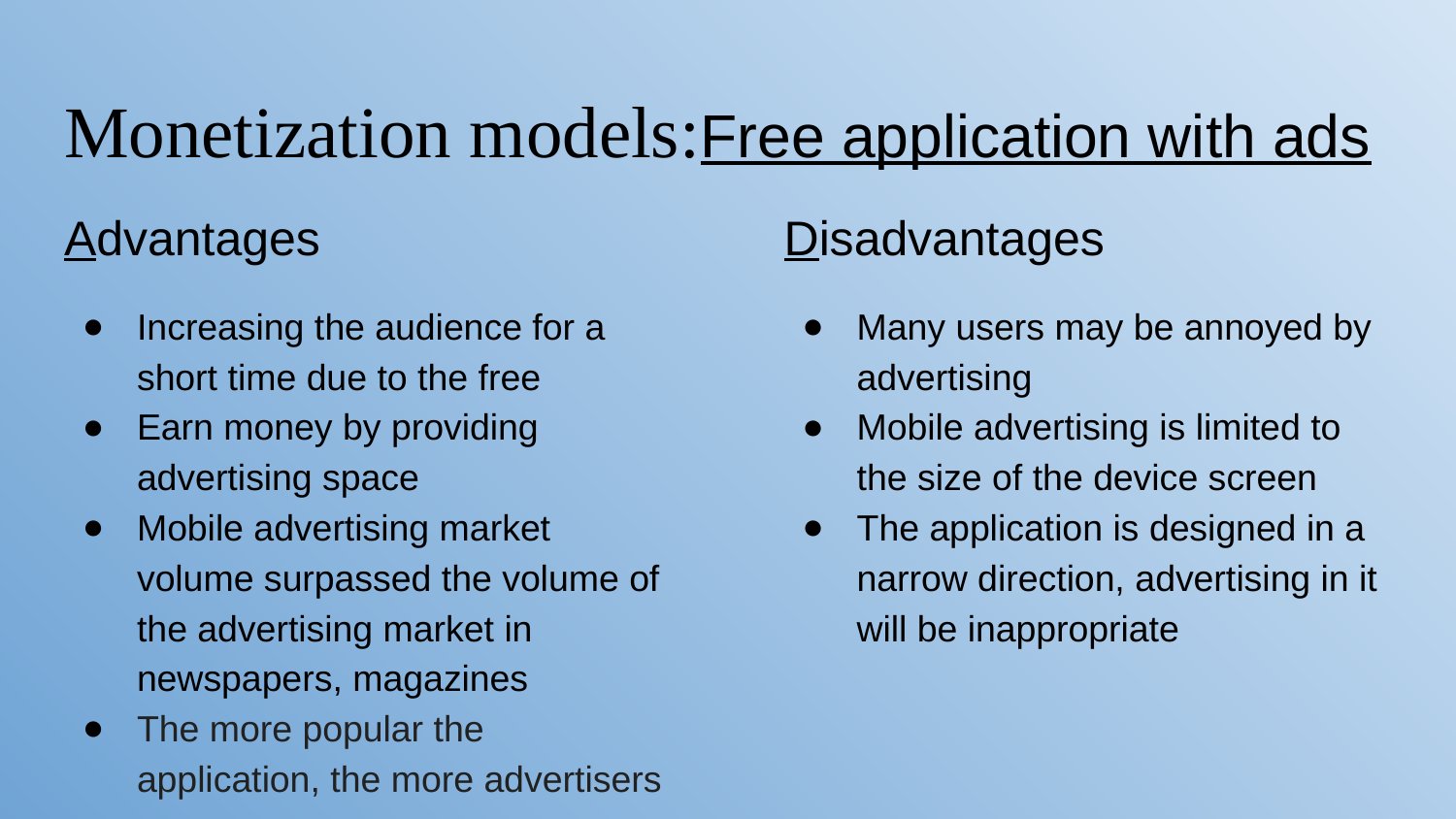

# Monetization models:Free application with ads

Advantages
Increasing the audience for a short time due to the free
Earn money by providing advertising space
Mobile advertising market volume surpassed the volume of the advertising market in newspapers, magazines
The more popular the application, the more advertisers

Disadvantages
Many users may be annoyed by advertising
Mobile advertising is limited to the size of the device screen
The application is designed in a narrow direction, advertising in it will be inappropriate